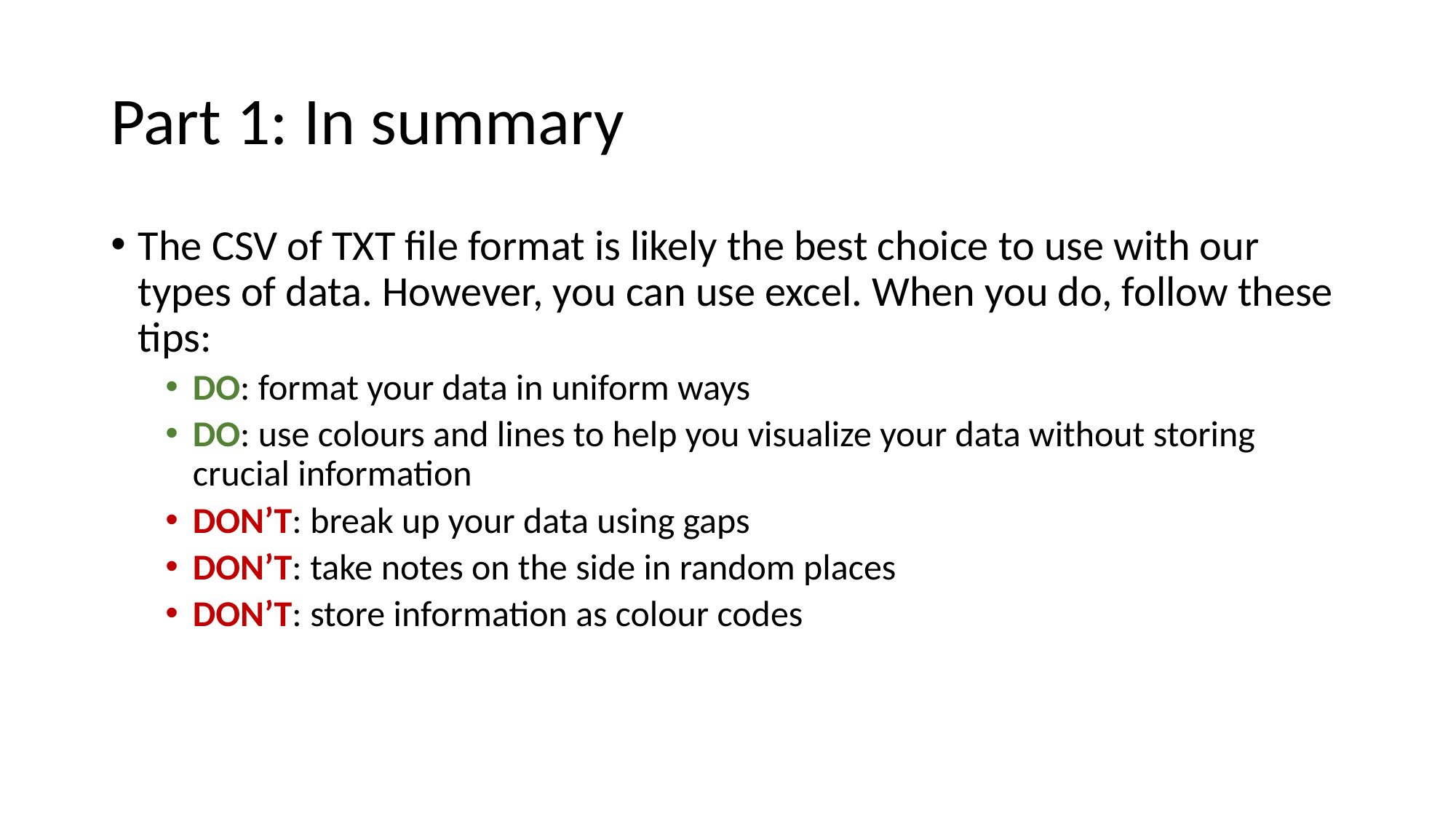

# Part 1: In summary
The CSV of TXT file format is likely the best choice to use with our types of data. However, you can use excel. When you do, follow these tips:
DO: format your data in uniform ways
DO: use colours and lines to help you visualize your data without storing crucial information
DON’T: break up your data using gaps
DON’T: take notes on the side in random places
DON’T: store information as colour codes